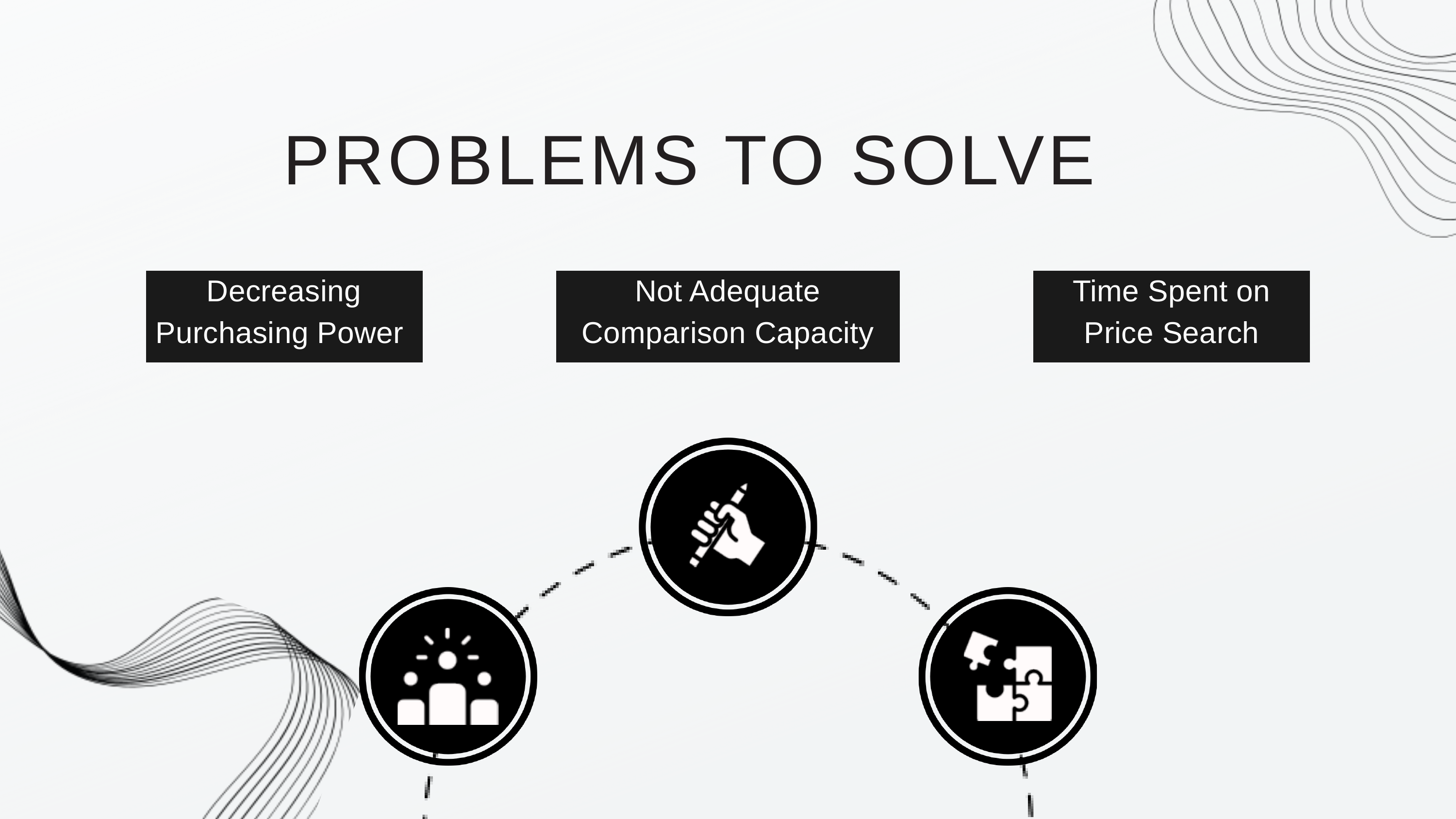

PROBLEMS TO SOLVE

Decreasing Purchasing Power

Not Adequate Comparison Capacity

Time Spent on Price Search